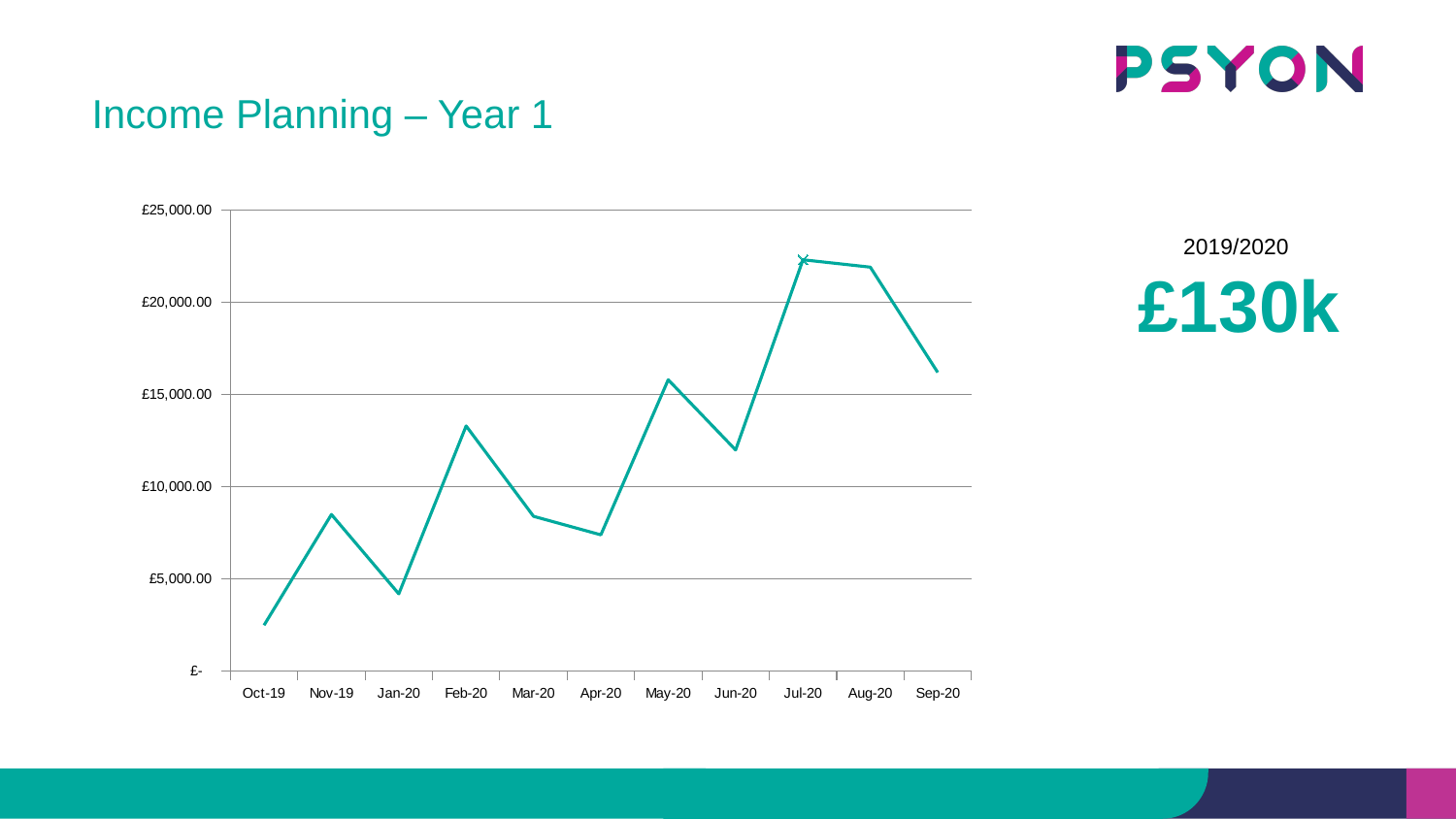

# Income Planning – Year 1

### Chart

| Category | Total |
|---|---|
| Oct-19 | 2500.0 |
| Nov-19 | 8500.0 |
| Jan-20 | 4200.0 |
| Feb-20 | 13300.0 |
| Mar-20 | 8400.0 |
| Apr-20 | 7400.0 |
| May-20 | 15800.0 |
| Jun-20 | 12000.0 |
| Jul-20 | 22300.0 |
| Aug-20 | 21899.999999999996 |
| Sep-20 | 16200.0 |
2019/2020
£130k